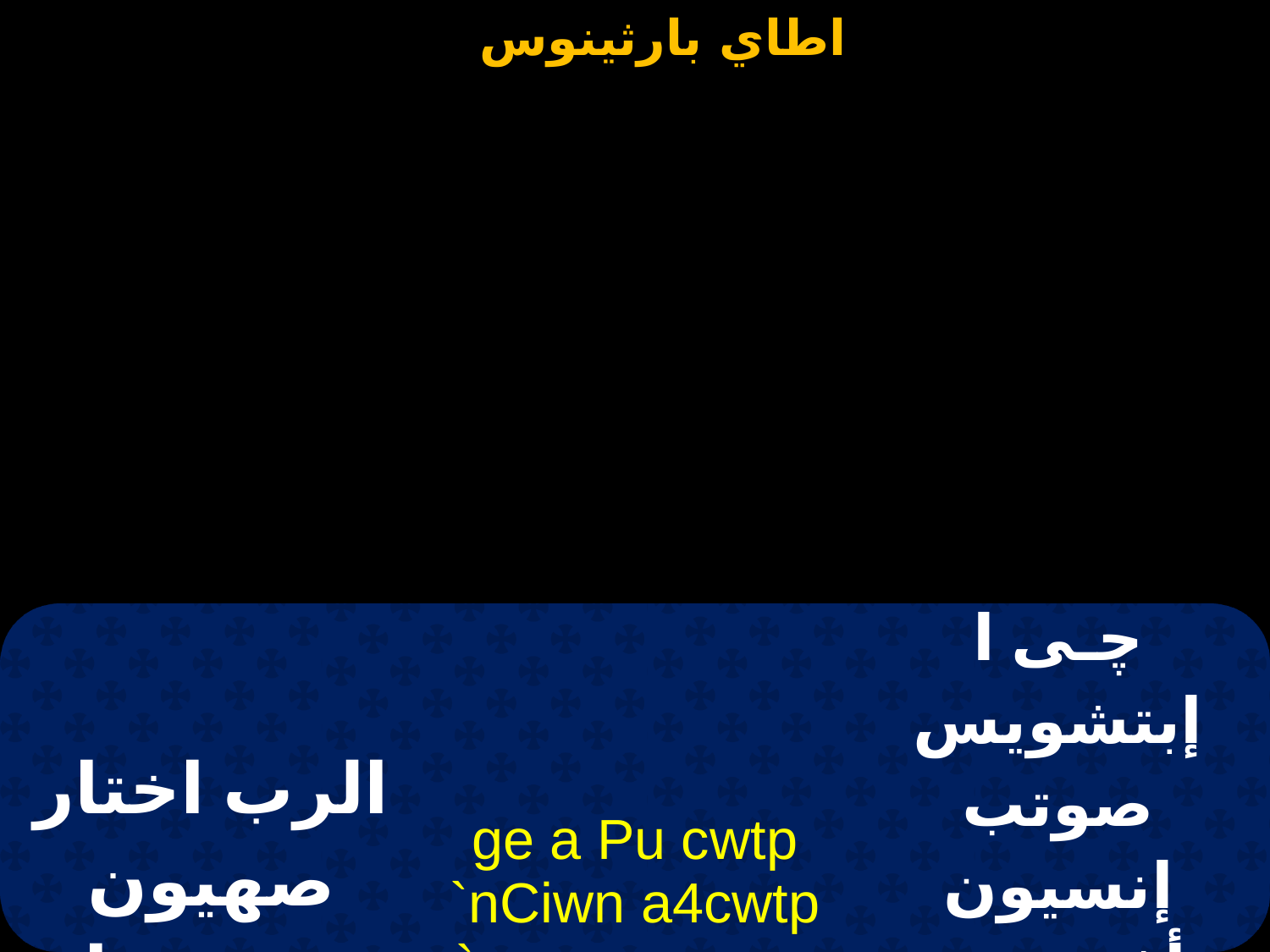

| الرب اختار صهيون ورضيها مسكنا له | ge a Pu cwtp `nCiwn a4cwtp `mmoc eovma `n2wpi na4 | ﭼـى ا إبتشويس صوتب إنسيون أفصوتب إموس اى أوما إنشوبى ناف |
| --- | --- | --- |